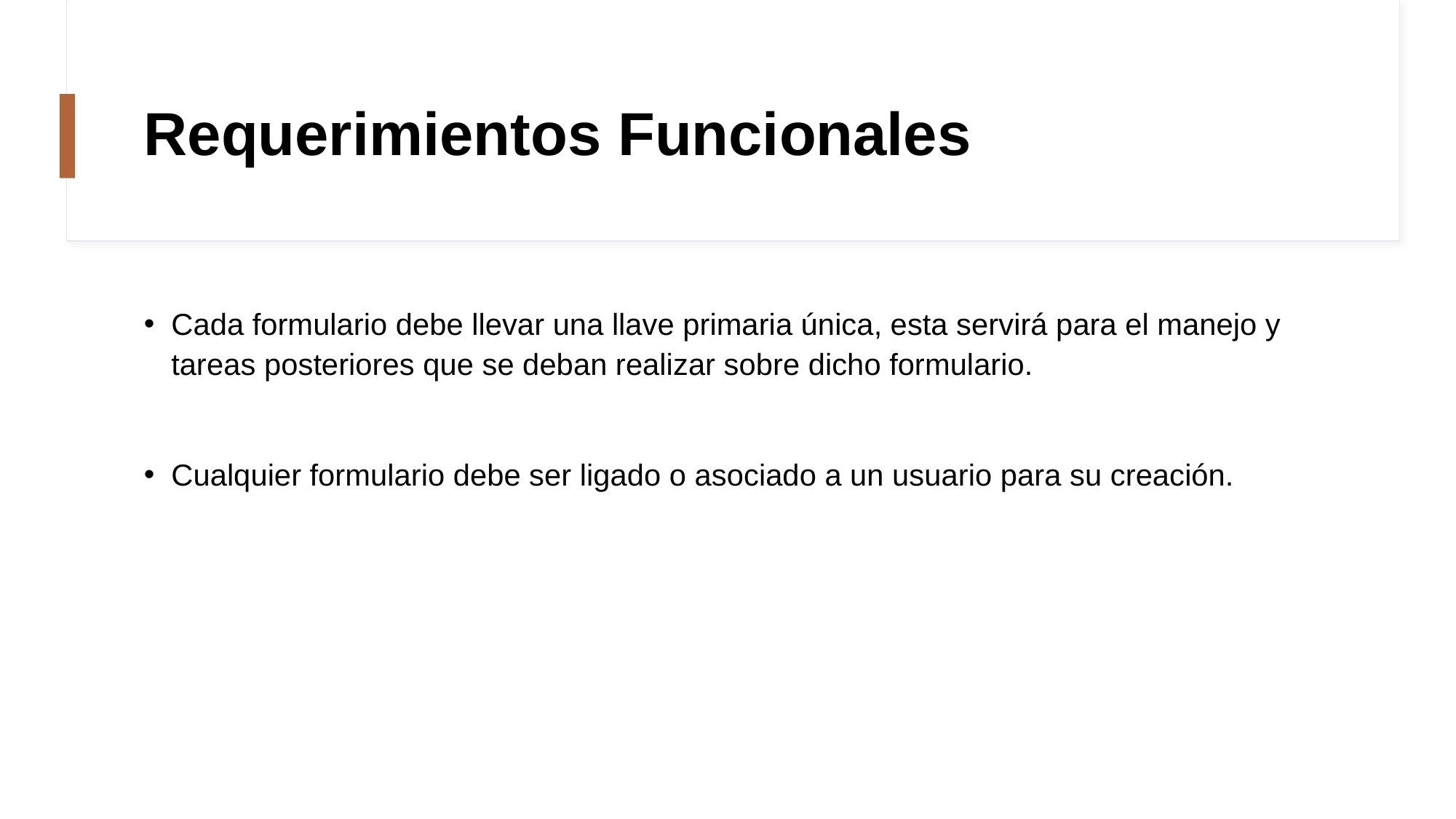

# Requerimientos Funcionales
Cada formulario debe llevar una llave primaria única, esta servirá para el manejo y tareas posteriores que se deban realizar sobre dicho formulario.

Cualquier formulario debe ser ligado o asociado a un usuario para su creación.